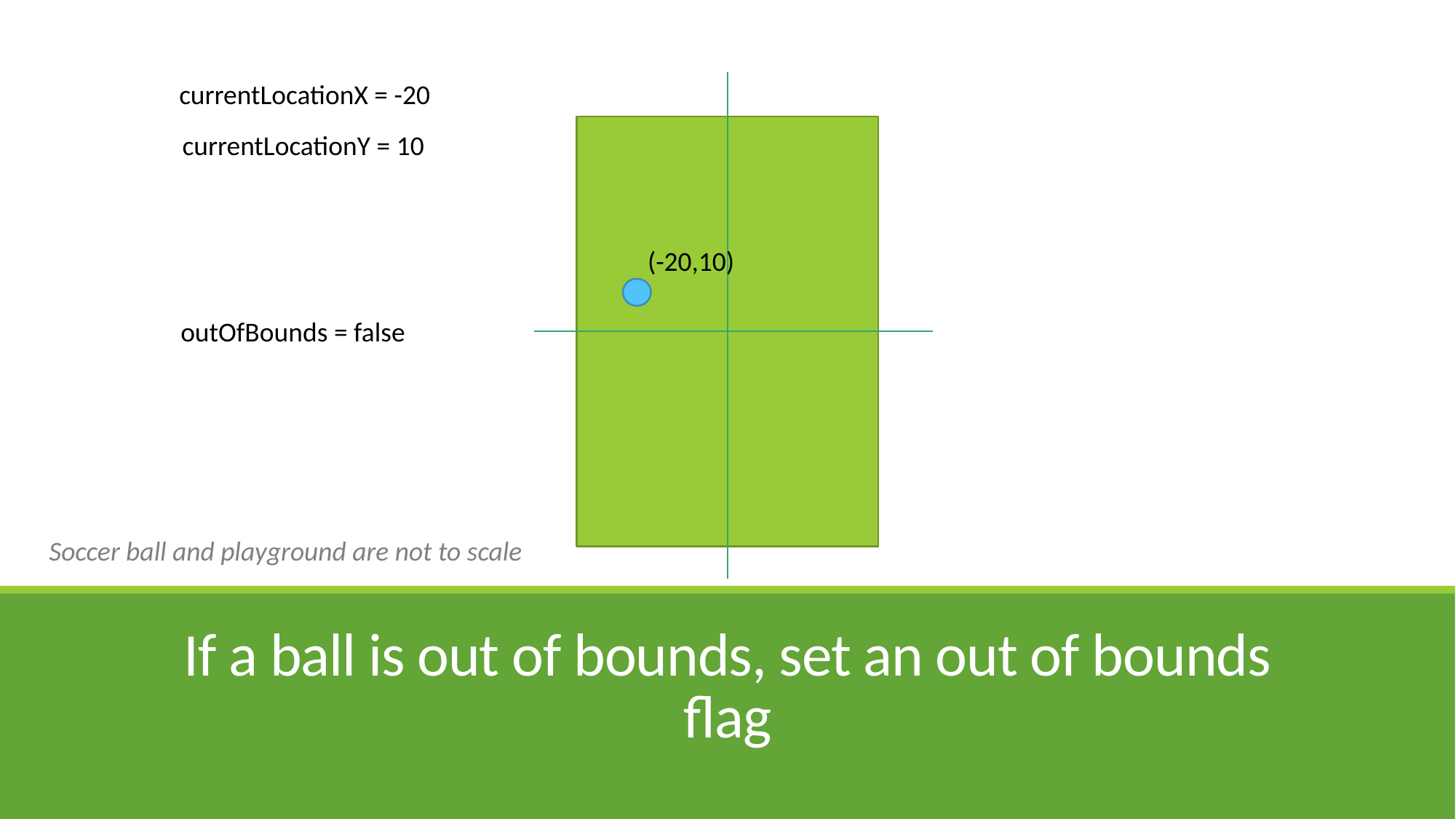

currentLocationX = -20

currentLocationY = 10
(-20,10)

outOfBounds = false
Soccer ball and playground are not to scale

# If a ball is out of bounds, set an out of bounds flag